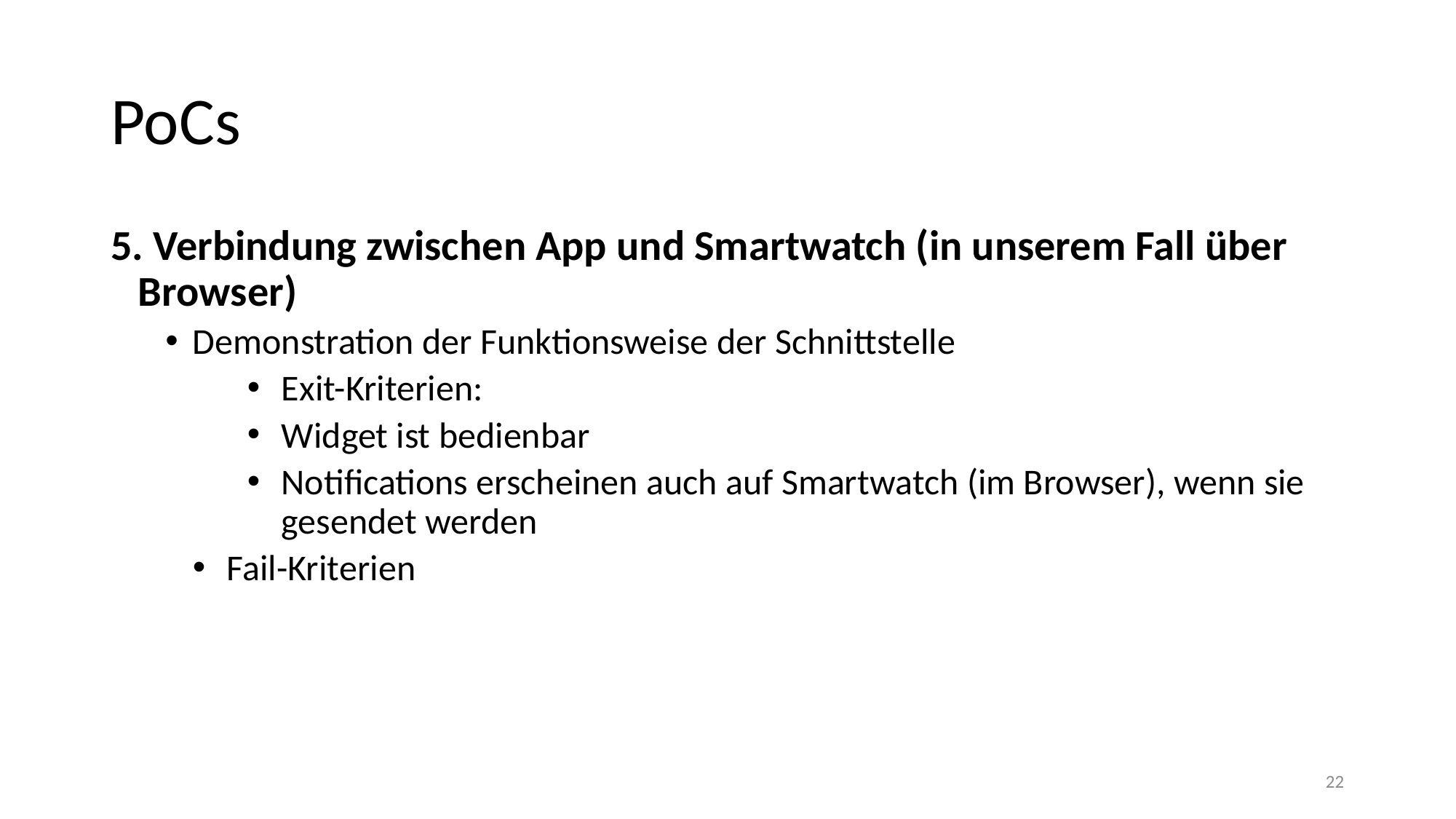

# PoCs
5. Verbindung zwischen App und Smartwatch (in unserem Fall über Browser)
Demonstration der Funktionsweise der Schnittstelle
Exit-Kriterien:
Widget ist bedienbar
Notifications erscheinen auch auf Smartwatch (im Browser), wenn sie gesendet werden
Fail-Kriterien

22